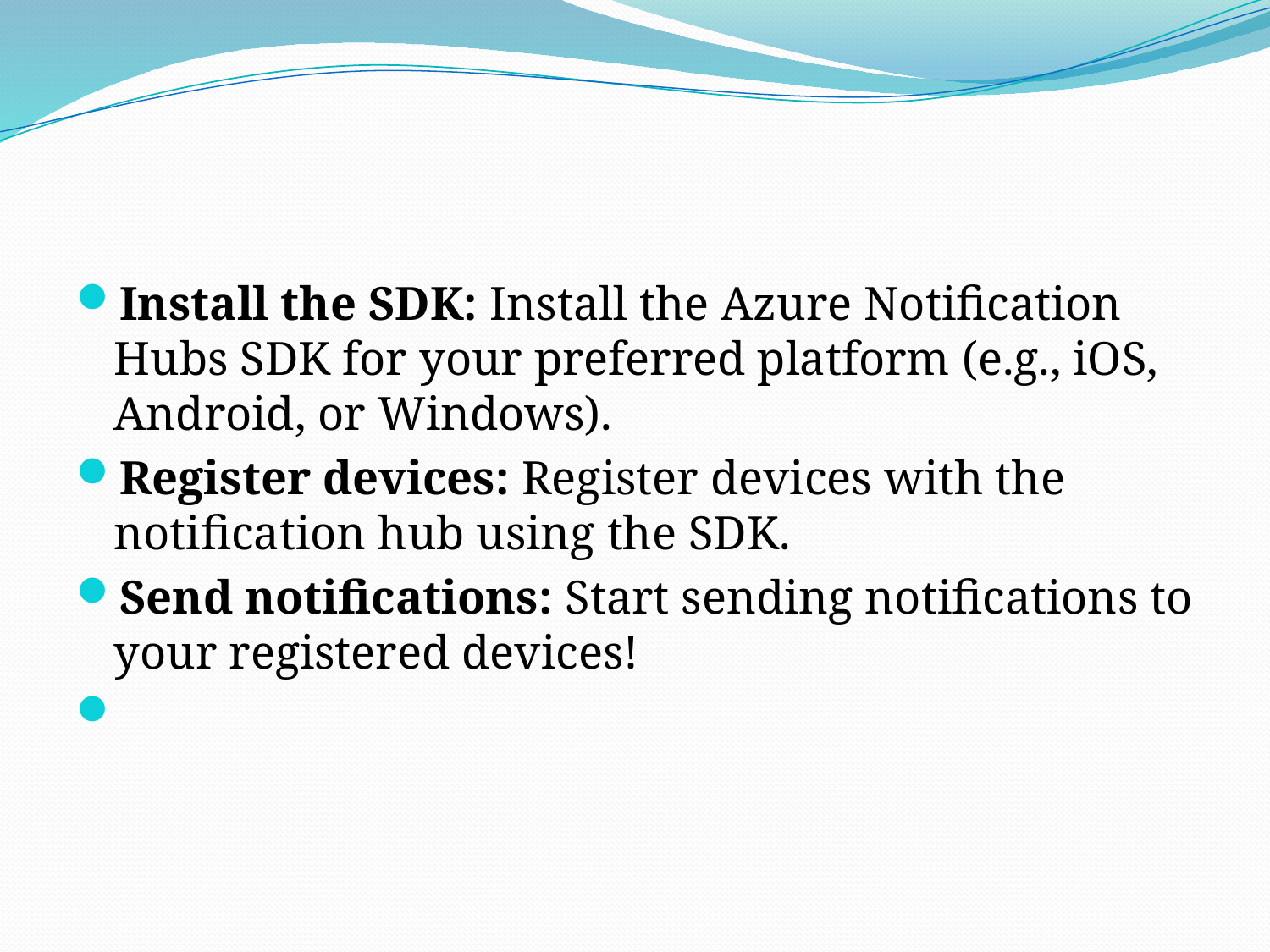

#
Install the SDK: Install the Azure Notification Hubs SDK for your preferred platform (e.g., iOS, Android, or Windows).
Register devices: Register devices with the notification hub using the SDK.
Send notifications: Start sending notifications to your registered devices!